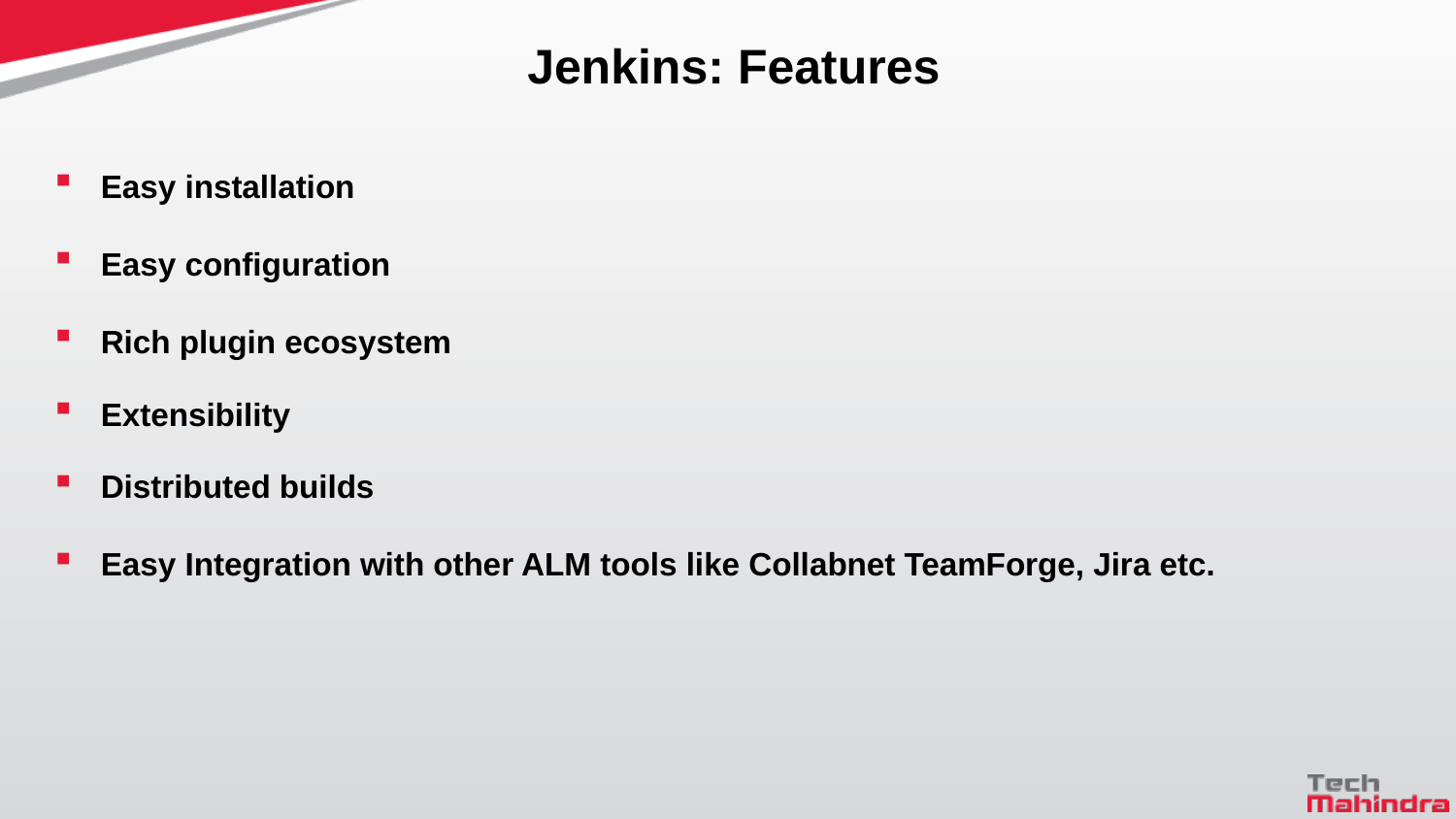

# Jenkins: Features

Easy installation

Easy configuration

Rich plugin ecosystem

Extensibility

Distributed builds

Easy Integration with other ALM tools like Collabnet TeamForge, Jira etc.